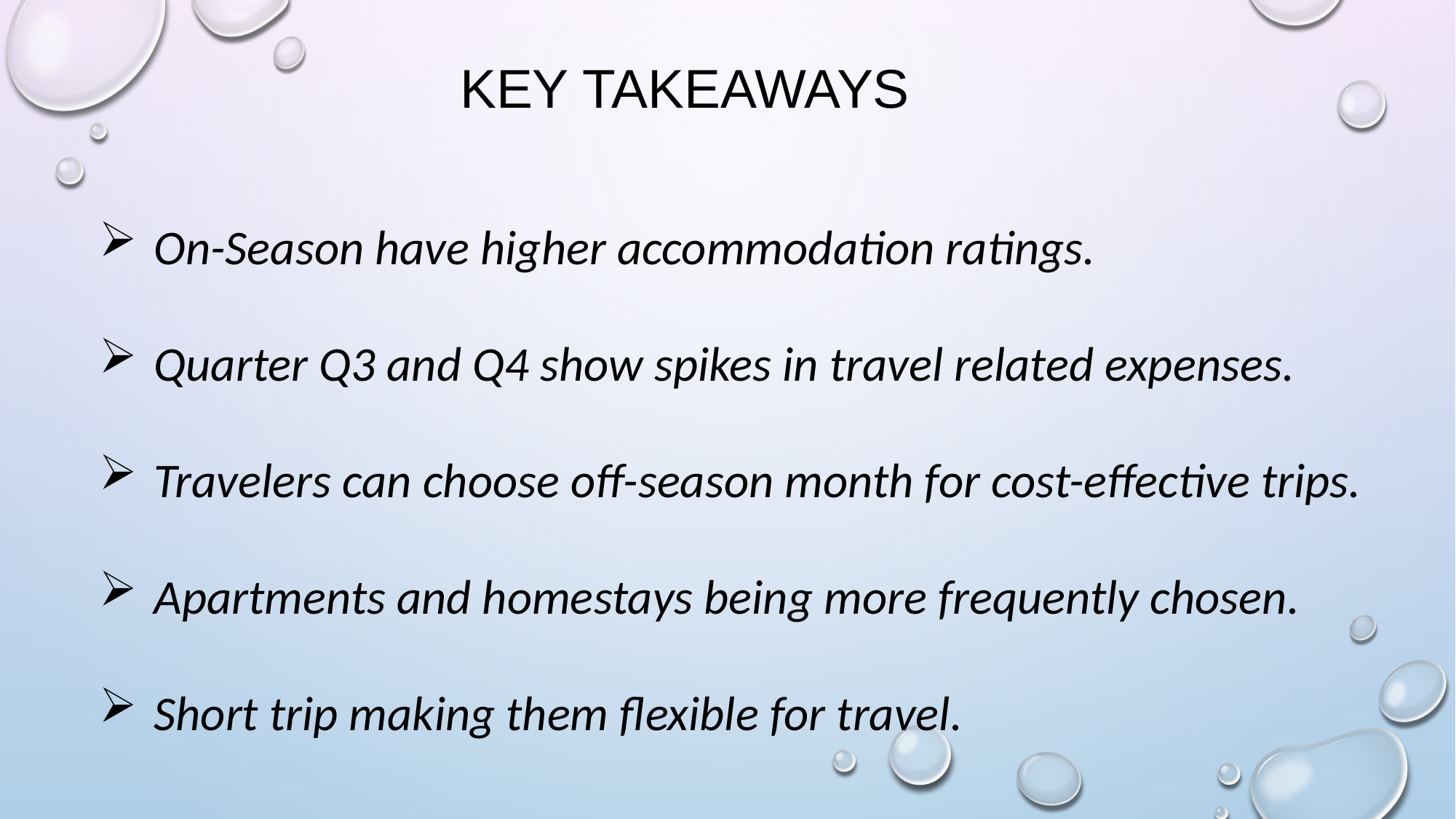

# KEY TAKEAWAYS
On-Season have higher accommodation ratings.
Quarter Q3 and Q4 show spikes in travel related expenses.
Travelers can choose off-season month for cost-effective trips.
Apartments and homestays being more frequently chosen.
Short trip making them flexible for travel.